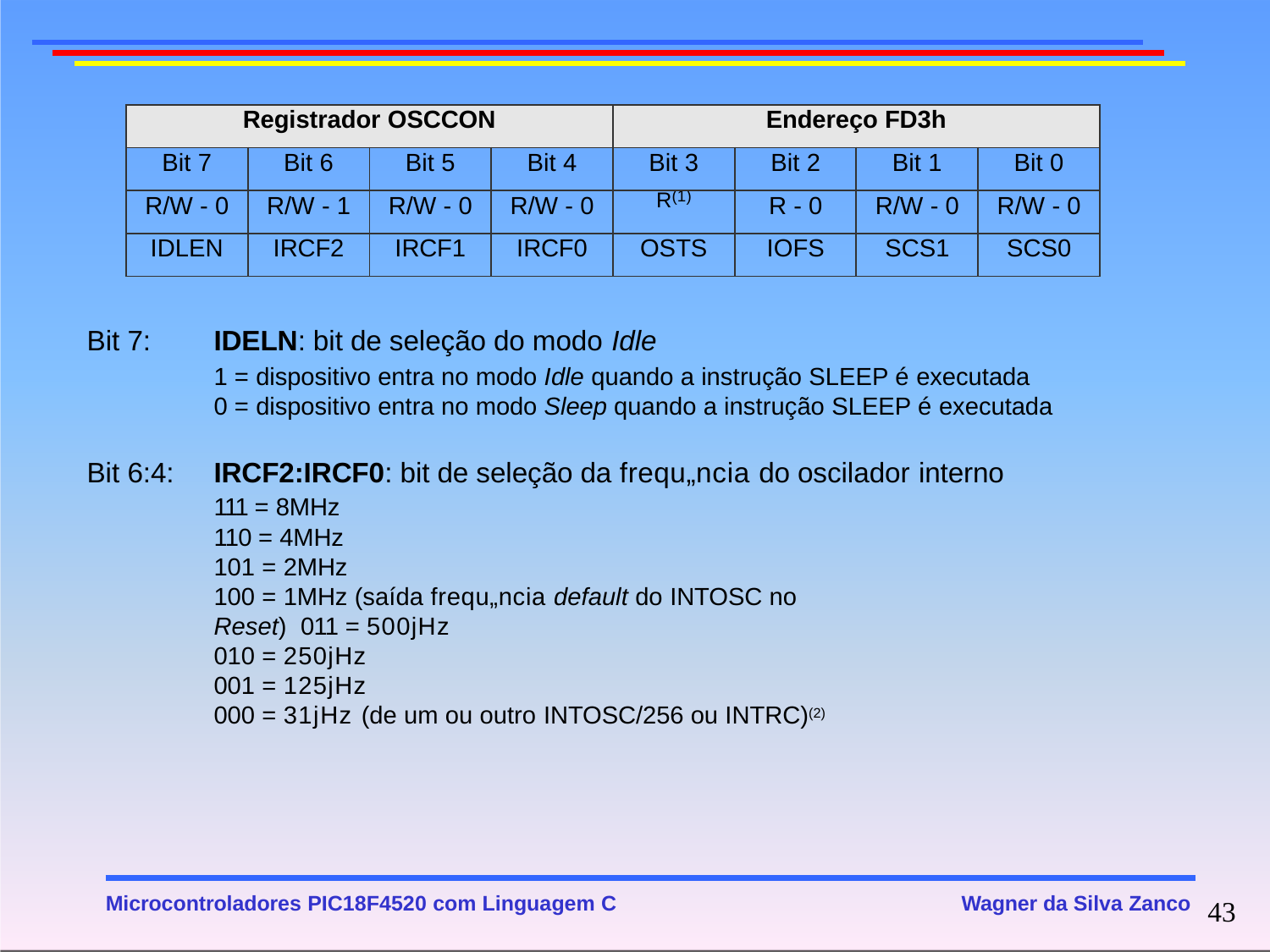

| Registrador OSCCON |  |  |  | Endereço FD3h |  |  |  |
| --- | --- | --- | --- | --- | --- | --- | --- |
| Bit 7 | Bit 6 | Bit 5 | Bit 4 | Bit 3 | Bit 2 | Bit 1 | Bit 0 |
| R/W - 0 | R/W - 1 | R/W - 0 | R/W - 0 | R(1) | R - 0 | R/W - 0 | R/W - 0 |
| IDLEN | IRCF2 | IRCF1 | IRCF0 | OSTS | IOFS | SCS1 | SCS0 |
IDELN: bit de seleção do modo Idle
1 = dispositivo entra no modo Idle quando a instrução SLEEP é executada
0 = dispositivo entra no modo Sleep quando a instrução SLEEP é executada
Bit 7:
IRCF2:IRCF0: bit de seleção da frequ„ncia do oscilador interno
111 = 8MHz
110 = 4MHz
101 = 2MHz
100 = 1MHz (saída frequ„ncia default do INTOSC no Reset)  011 = 500jHz
010 = 250jHz
001 = 125jHz
000 = 31jHz (de um ou outro INTOSC/256 ou INTRC)(2)
Bit 6:4:
Microcontroladores PIC18F4520 com Linguagem C
Wagner da Silva Zanco
43